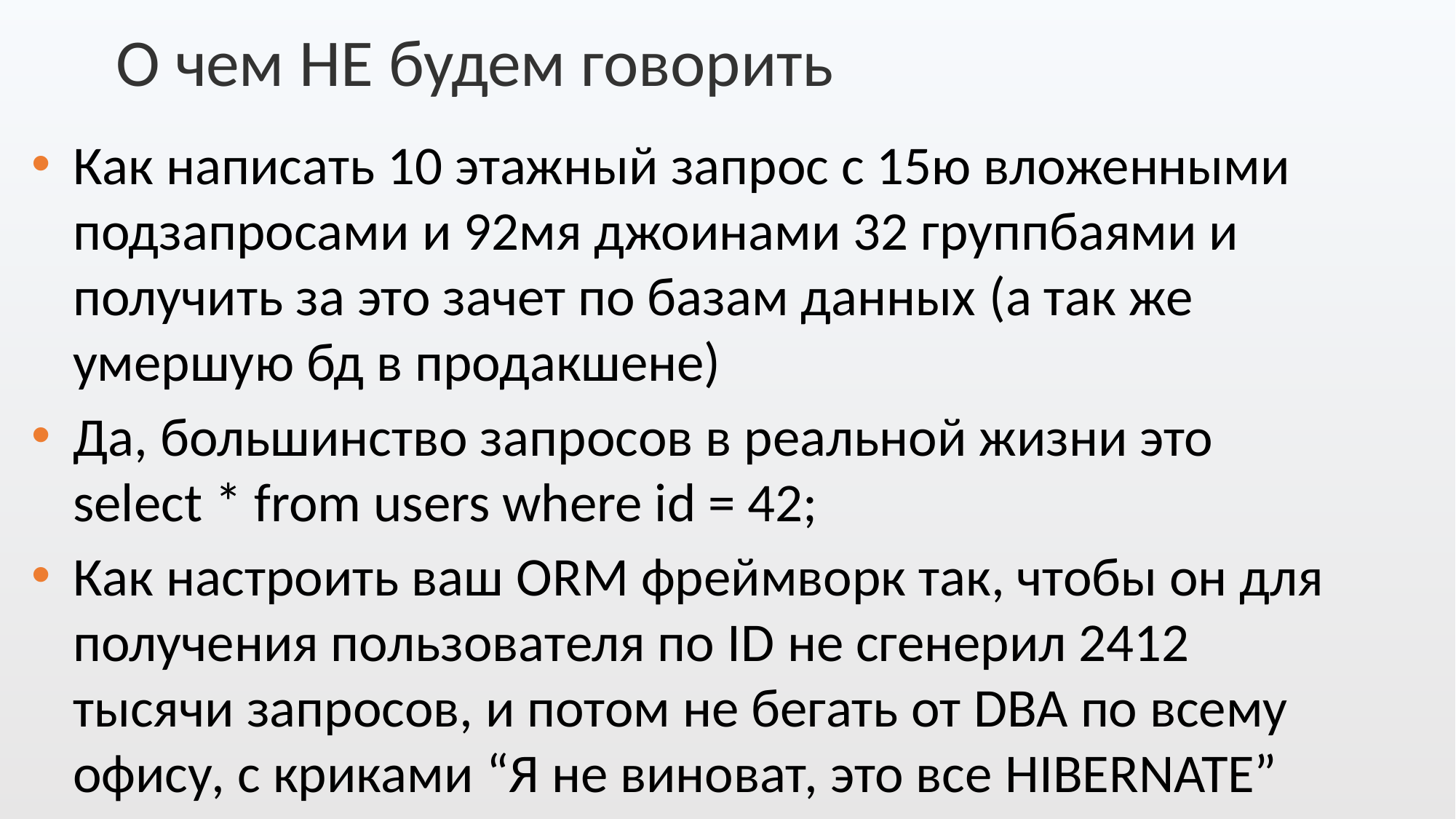

О чем НЕ будем говорить
Как написать 10 этажный запрос с 15ю вложенными подзапросами и 92мя джоинами 32 группбаями и получить за это зачет по базам данных (а так же умершую бд в продакшене)
Да, большинство запросов в реальной жизни это
select * from users where id = 42;
Как настроить ваш ORM фреймворк так, чтобы он для получения пользователя по ID не сгенерил 2412 тысячи запросов, и потом не бегать от DBA по всему офису, с криками “Я не виноват, это все HIBERNATE”